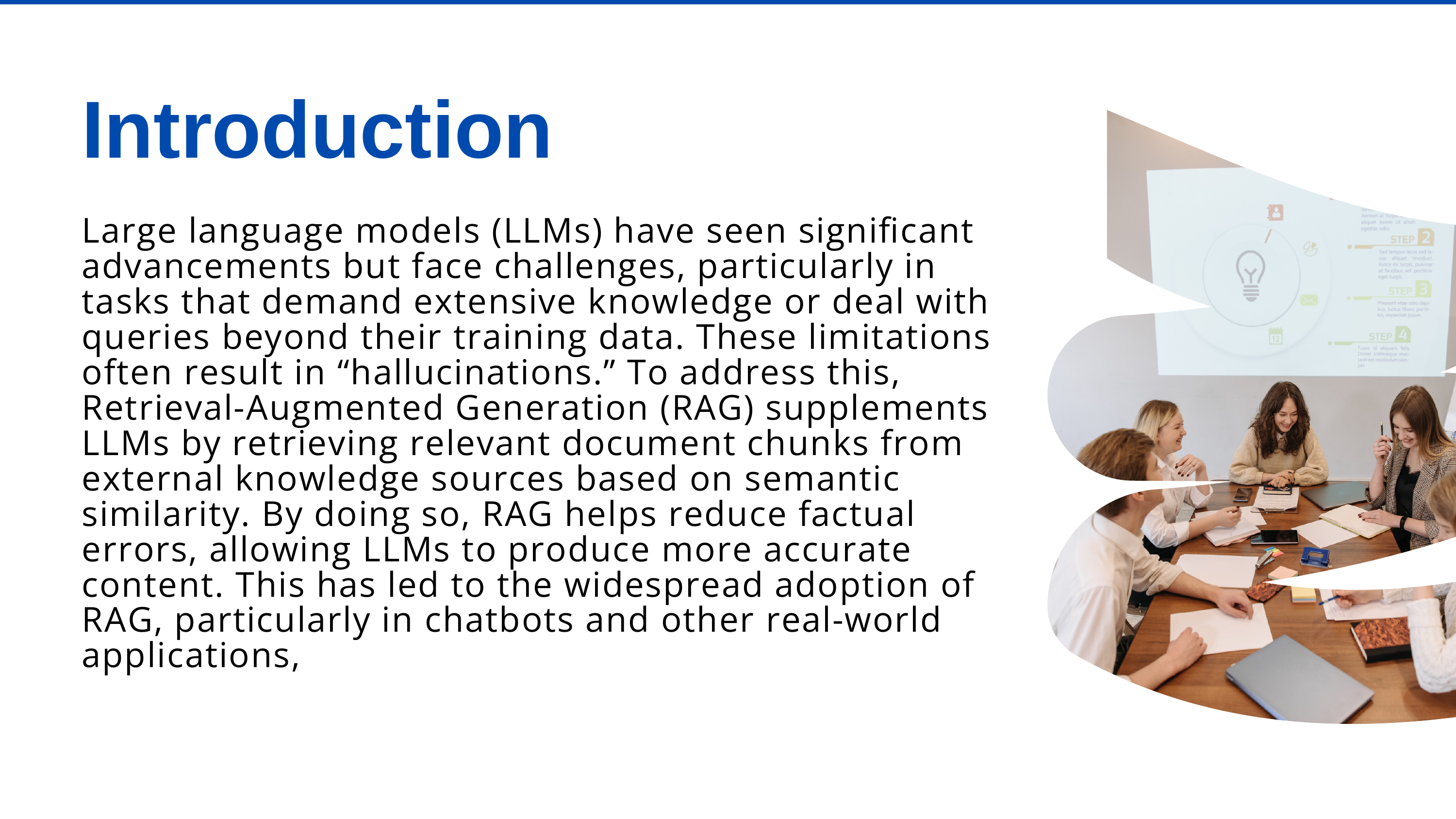

Introduction

Large language models (LLMs) have seen significant advancements but face challenges, particularly in tasks that demand extensive knowledge or deal with queries beyond their training data. These limitations often result in “hallucinations.” To address this, Retrieval-Augmented Generation (RAG) supplements LLMs by retrieving relevant document chunks from external knowledge sources based on semantic similarity. By doing so, RAG helps reduce factual errors, allowing LLMs to produce more accurate content. This has led to the widespread adoption of RAG, particularly in chatbots and other real-world applications,